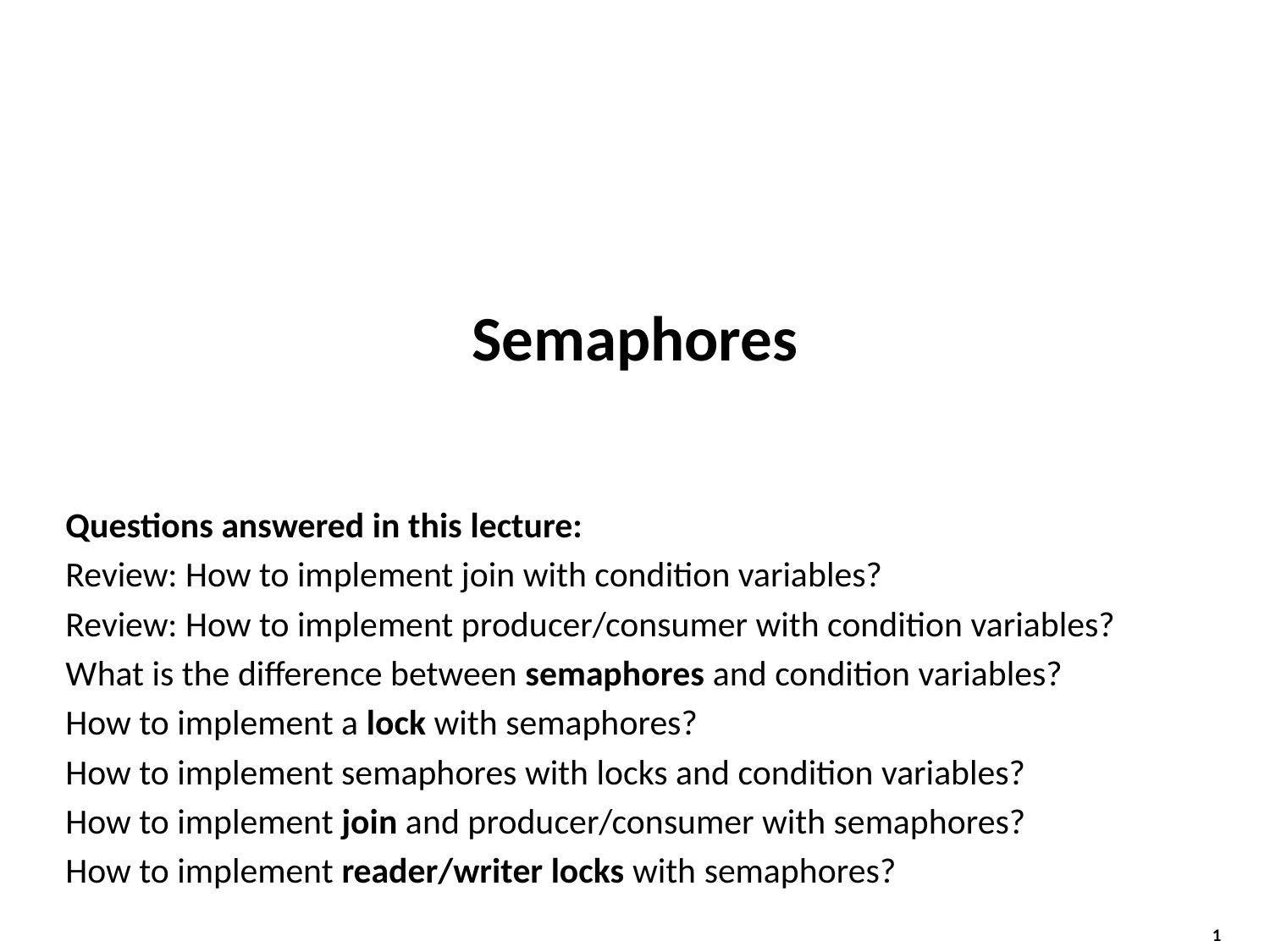

# Semaphores
Questions answered in this lecture:
Review: How to implement join with condition variables?
Review: How to implement producer/consumer with condition variables?
What is the difference between semaphores and condition variables?
How to implement a lock with semaphores?
How to implement semaphores with locks and condition variables?
How to implement join and producer/consumer with semaphores?
How to implement reader/writer locks with semaphores?